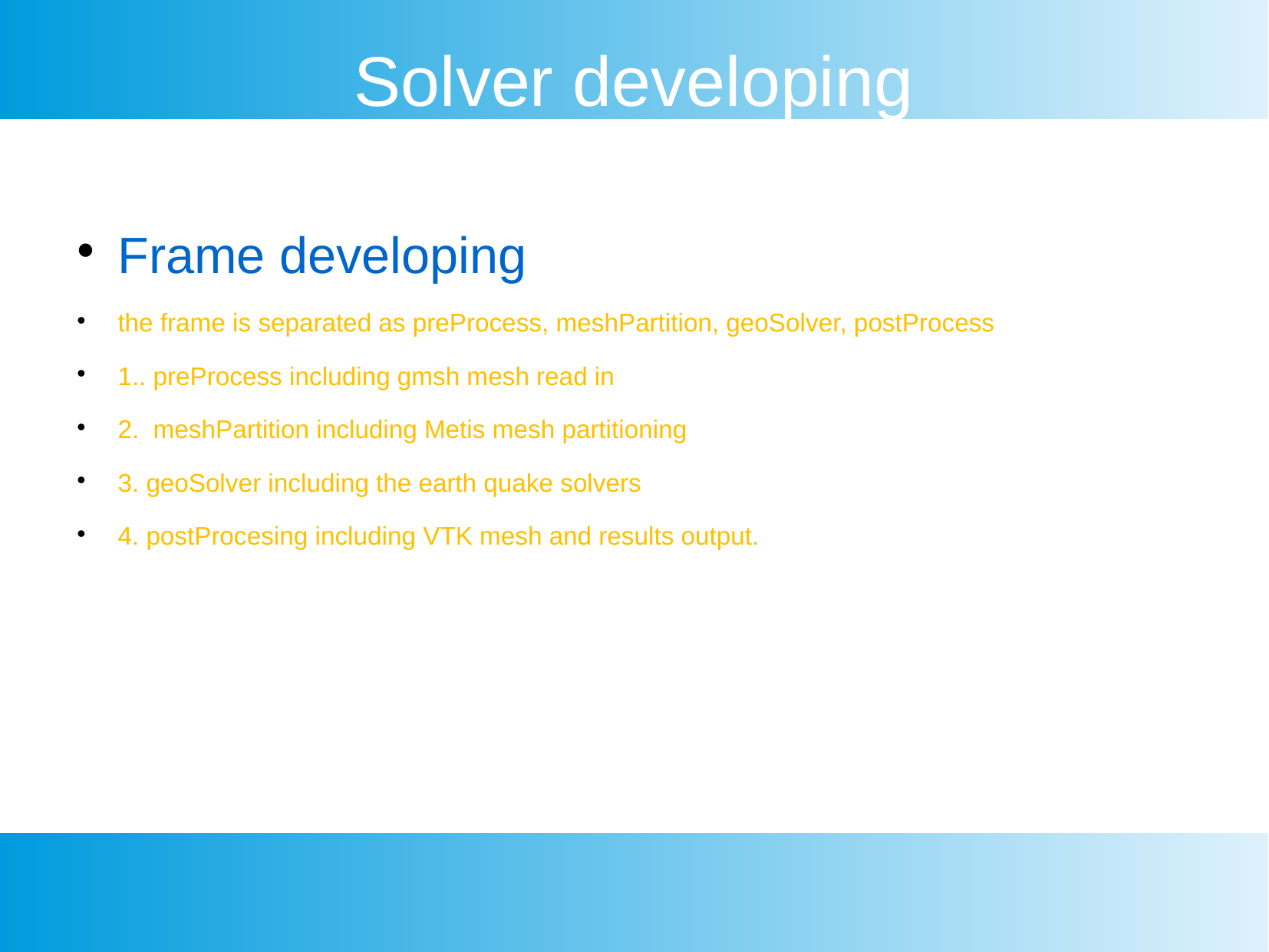

Solver developing
Frame developing
the frame is separated as preProcess, meshPartition, geoSolver, postProcess
1.. preProcess including gmsh mesh read in
2.  meshPartition including Metis mesh partitioning
3. geoSolver including the earth quake solvers
4. postProcesing including VTK mesh and results output.